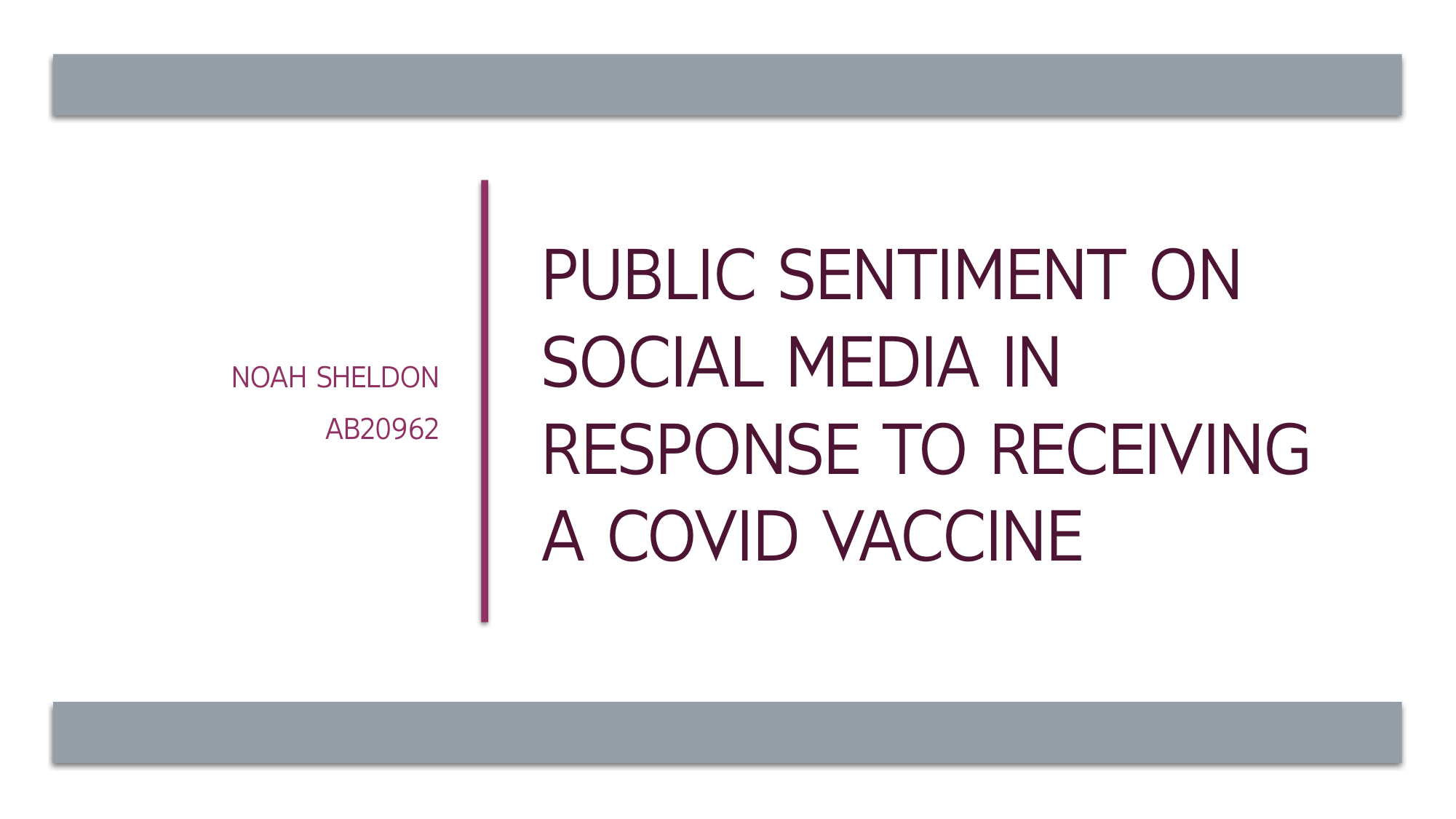

Noah Sheldon
ab20962
# Public Sentiment on Social Media in Response to Receiving a Covid Vaccine